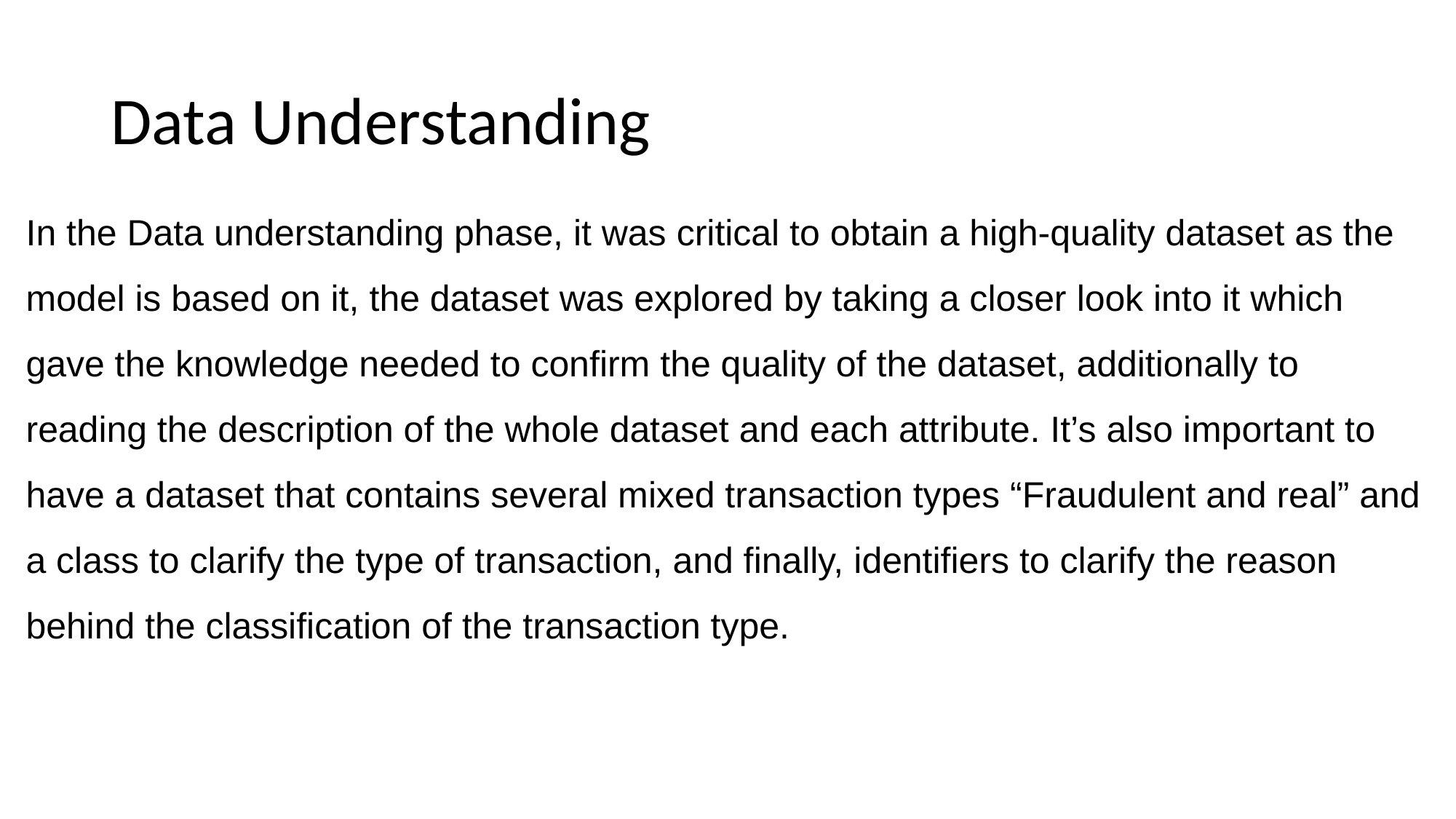

# Data Understanding
In the Data understanding phase, it was critical to obtain a high-quality dataset as the model is based on it, the dataset was explored by taking a closer look into it which gave the knowledge needed to confirm the quality of the dataset, additionally to reading the description of the whole dataset and each attribute. It’s also important to have a dataset that contains several mixed transaction types “Fraudulent and real” and a class to clarify the type of transaction, and finally, identifiers to clarify the reason behind the classification of the transaction type.